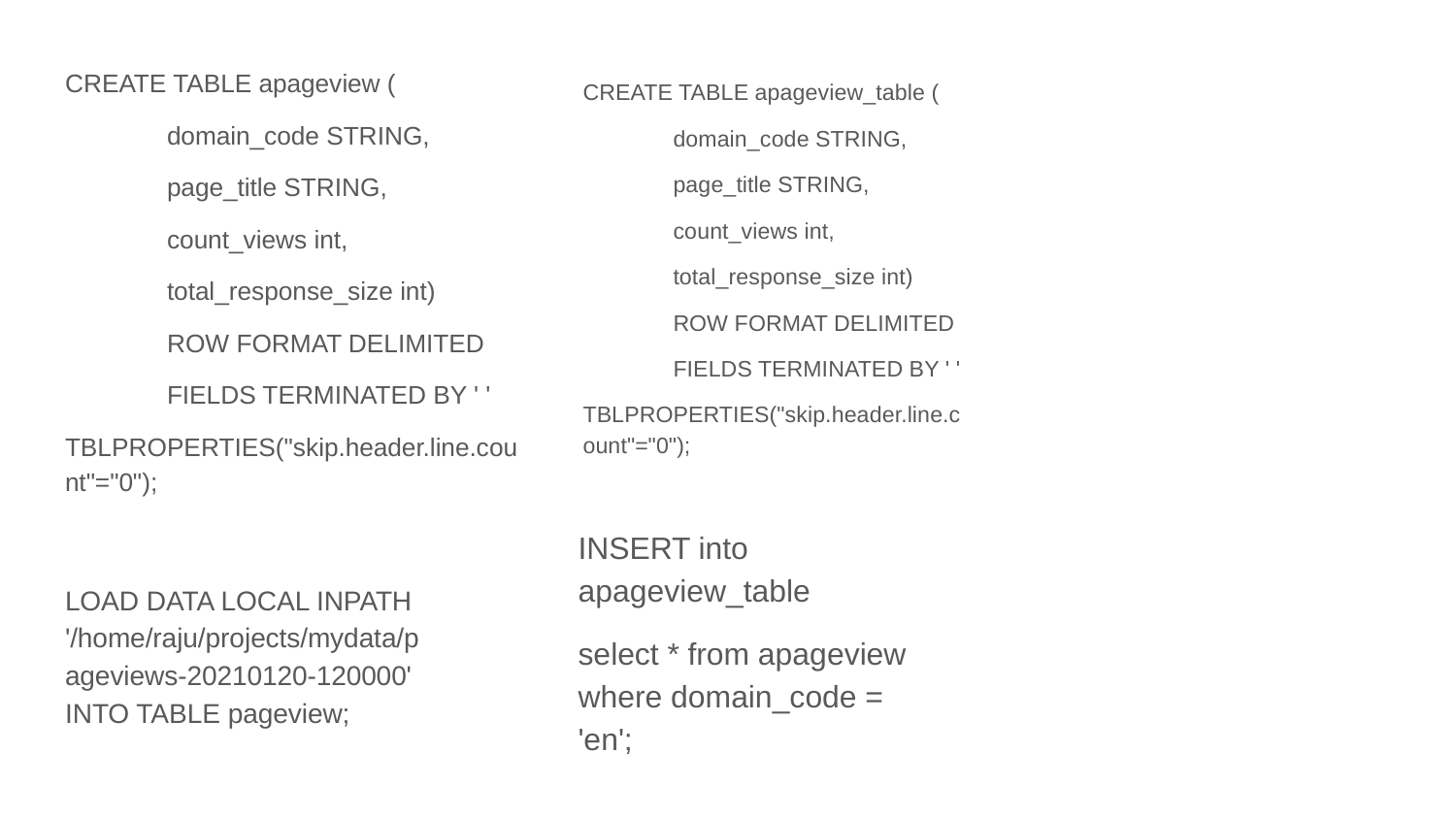

CREATE TABLE apageview (
	domain_code STRING,
	page_title STRING,
	count_views int,
	total_response_size int)
	ROW FORMAT DELIMITED
	FIELDS TERMINATED BY ' '
TBLPROPERTIES("skip.header.line.count"="0");
CREATE TABLE apageview_table (
	domain_code STRING,
	page_title STRING,
	count_views int,
	total_response_size int)
	ROW FORMAT DELIMITED
	FIELDS TERMINATED BY ' '
TBLPROPERTIES("skip.header.line.count"="0");
INSERT into apageview_table
select * from apageview where domain_code = 'en';
LOAD DATA LOCAL INPATH '/home/raju/projects/mydata/pageviews-20210120-120000' INTO TABLE pageview;